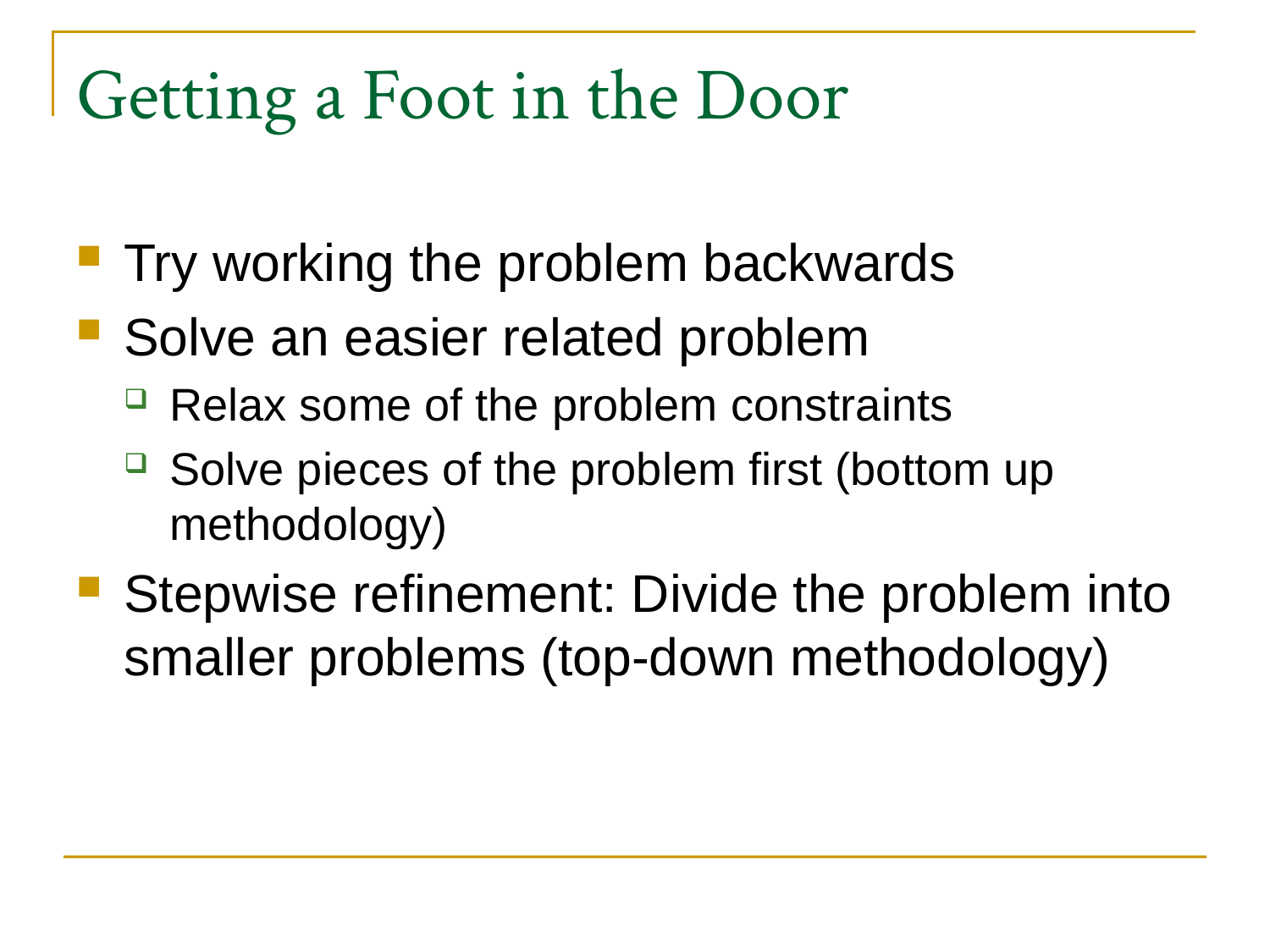

# Getting a Foot in the Door
Try working the problem backwards
Solve an easier related problem
Relax some of the problem constraints
Solve pieces of the problem first (bottom up methodology)
Stepwise refinement: Divide the problem into smaller problems (top-down methodology)